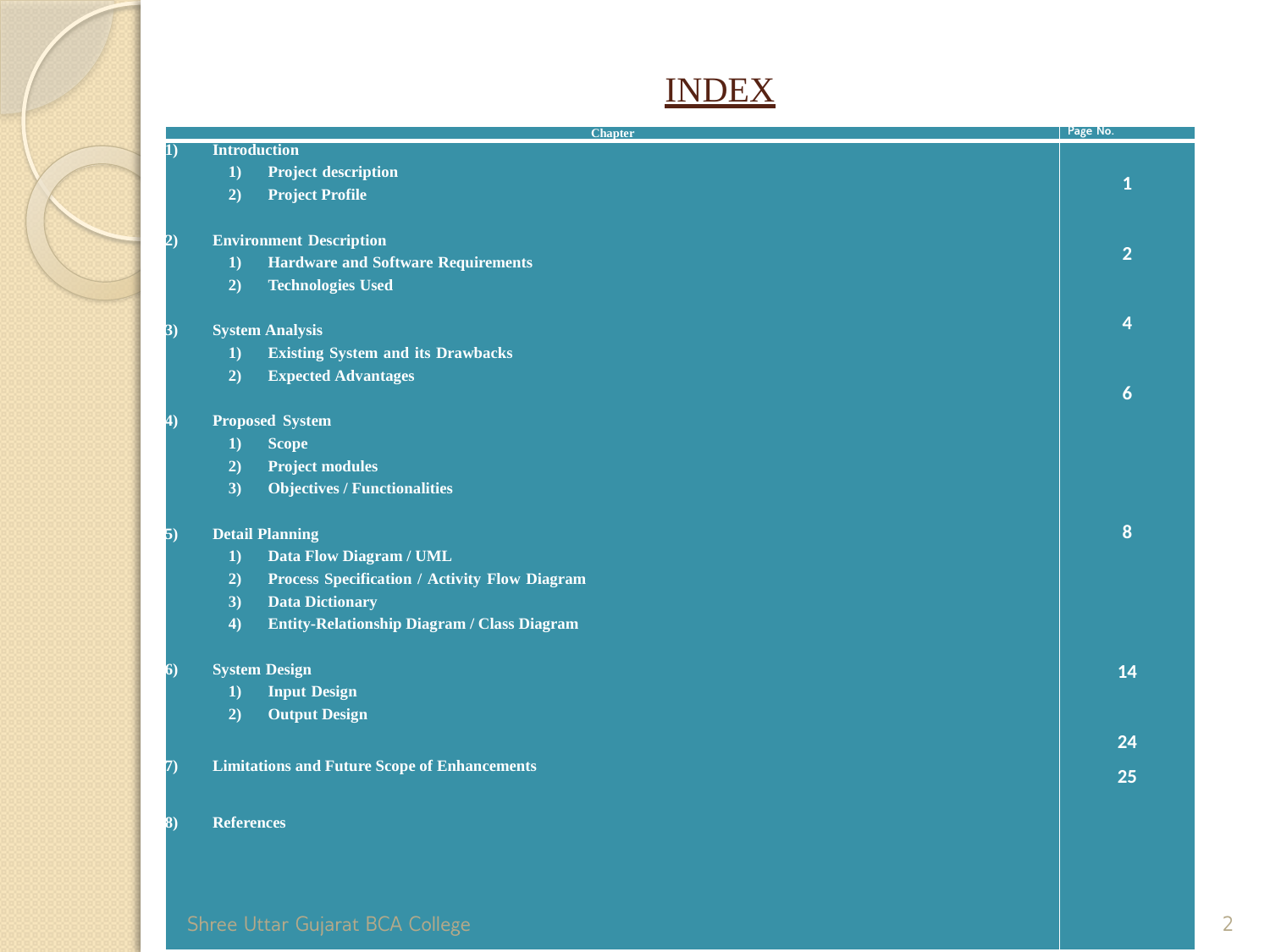

# INDEX
| Chapter | Page No. |
| --- | --- |
| Introduction Project description Project Profile Environment Description Hardware and Software Requirements Technologies Used   System Analysis Existing System and its Drawbacks Expected Advantages Proposed System Scope Project modules Objectives / Functionalities   Detail Planning Data Flow Diagram / UML Process Specification / Activity Flow Diagram Data Dictionary Entity-Relationship Diagram / Class Diagram System Design Input Design Output Design Limitations and Future Scope of Enhancements References | 1 2 4 6 8 14 24 25 |
Shree Uttar Gujarat BCA College
2